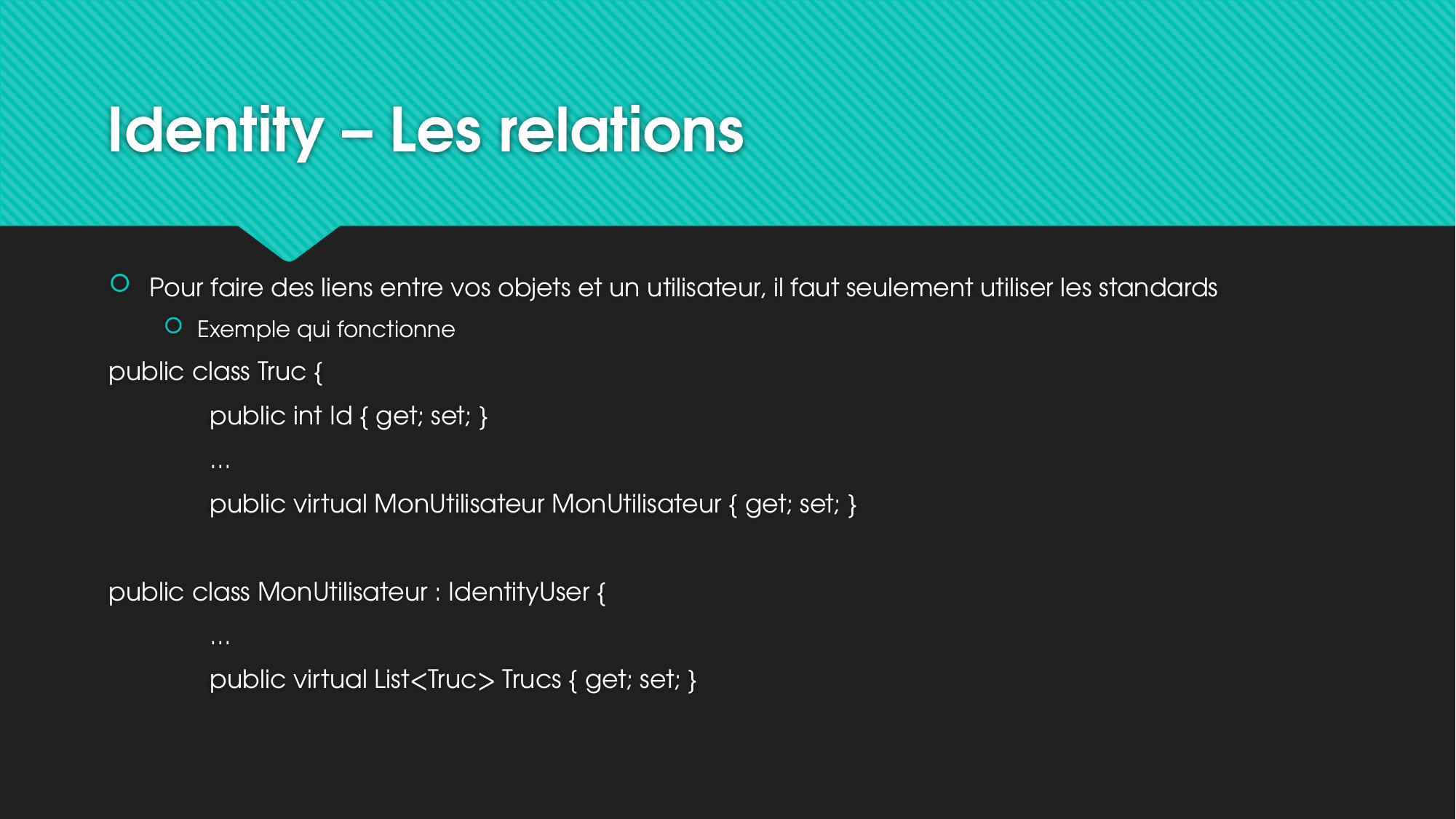

# Identity – Les relations
Pour faire des liens entre vos objets et un utilisateur, il faut seulement utiliser les standards
Exemple qui fonctionne
public class Truc {
	public int Id { get; set; }
	...
	public virtual MonUtilisateur MonUtilisateur { get; set; }

public class MonUtilisateur : IdentityUser {
	...
	public virtual List<Truc> Trucs { get; set; }